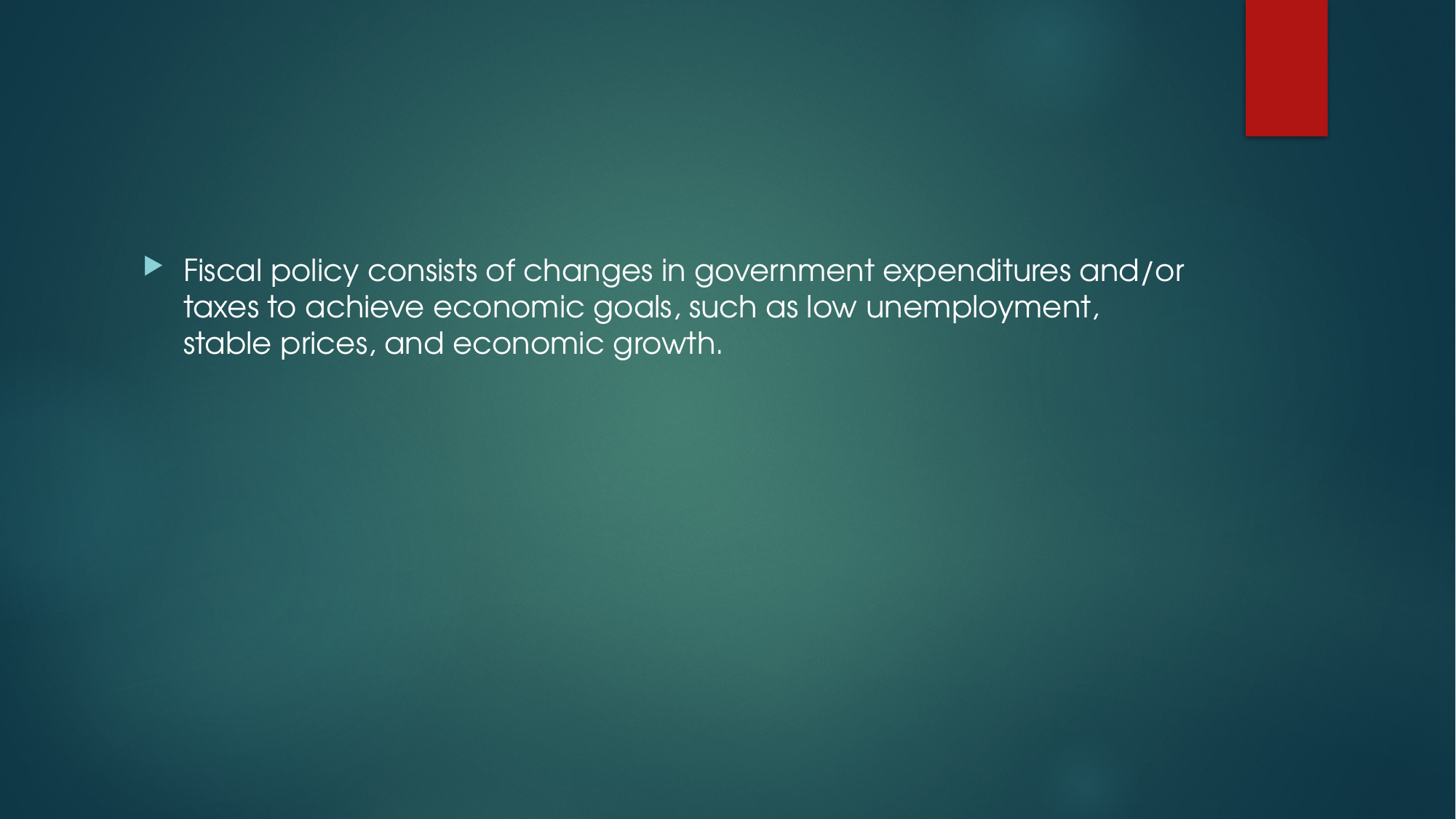

Fiscal policy consists of changes in government expenditures and/or taxes to achieve economic goals, such as low unemployment, stable prices, and economic growth.